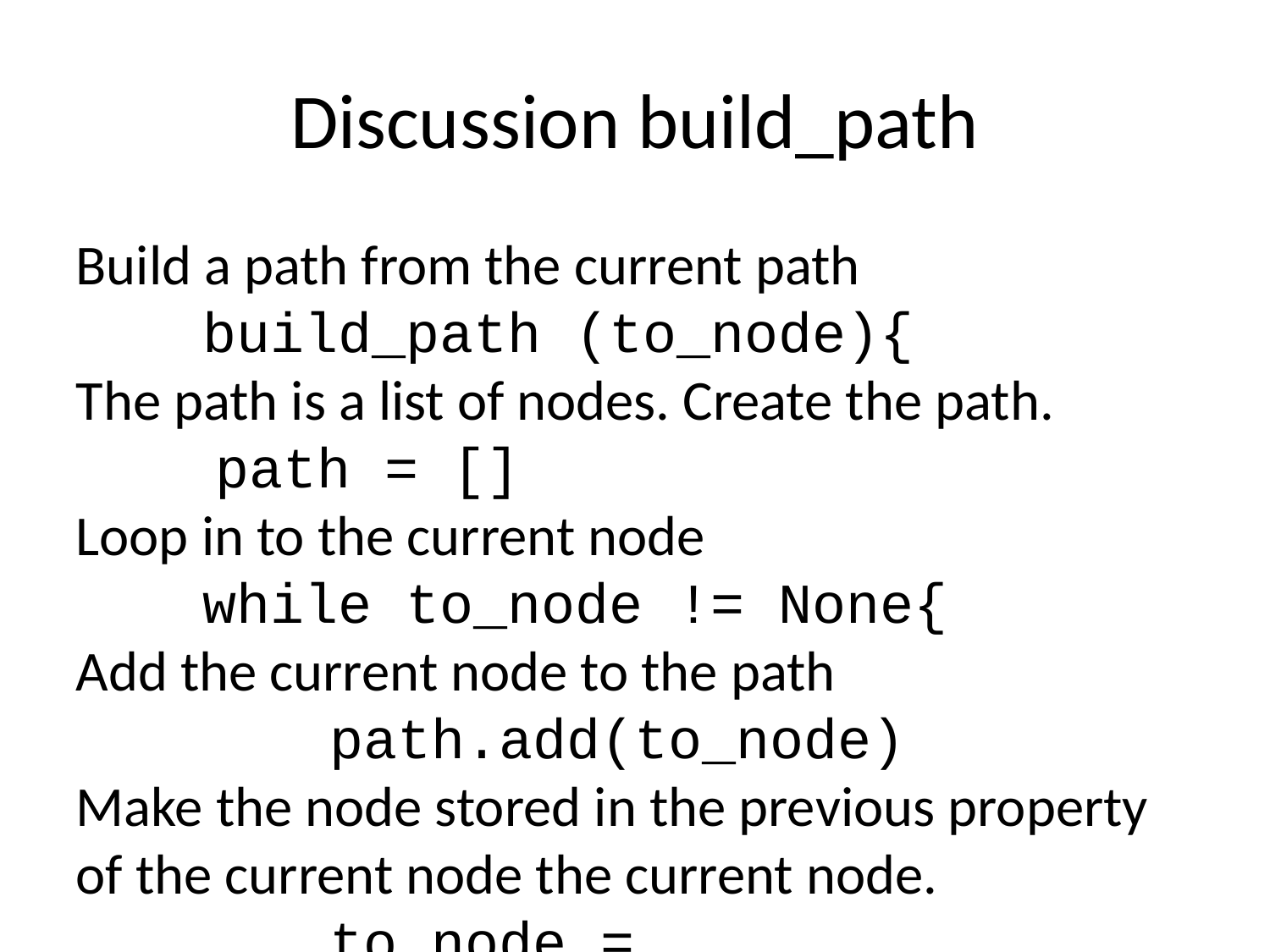

Discussion build_path
Build a path from the current path
	build_path (to_node){
The path is a list of nodes. Create the path.
	 path = []
Loop in to the current node
	while to_node != None{
Add the current node to the path
 		path.add(to_node)
Make the node stored in the previous property of the current node the current node.
		to_node = to_node.previous }
If there is a non-None node in the previous property the loop will continue and add more nodes to the path; otherwise path building is done, so return the path
	return path}